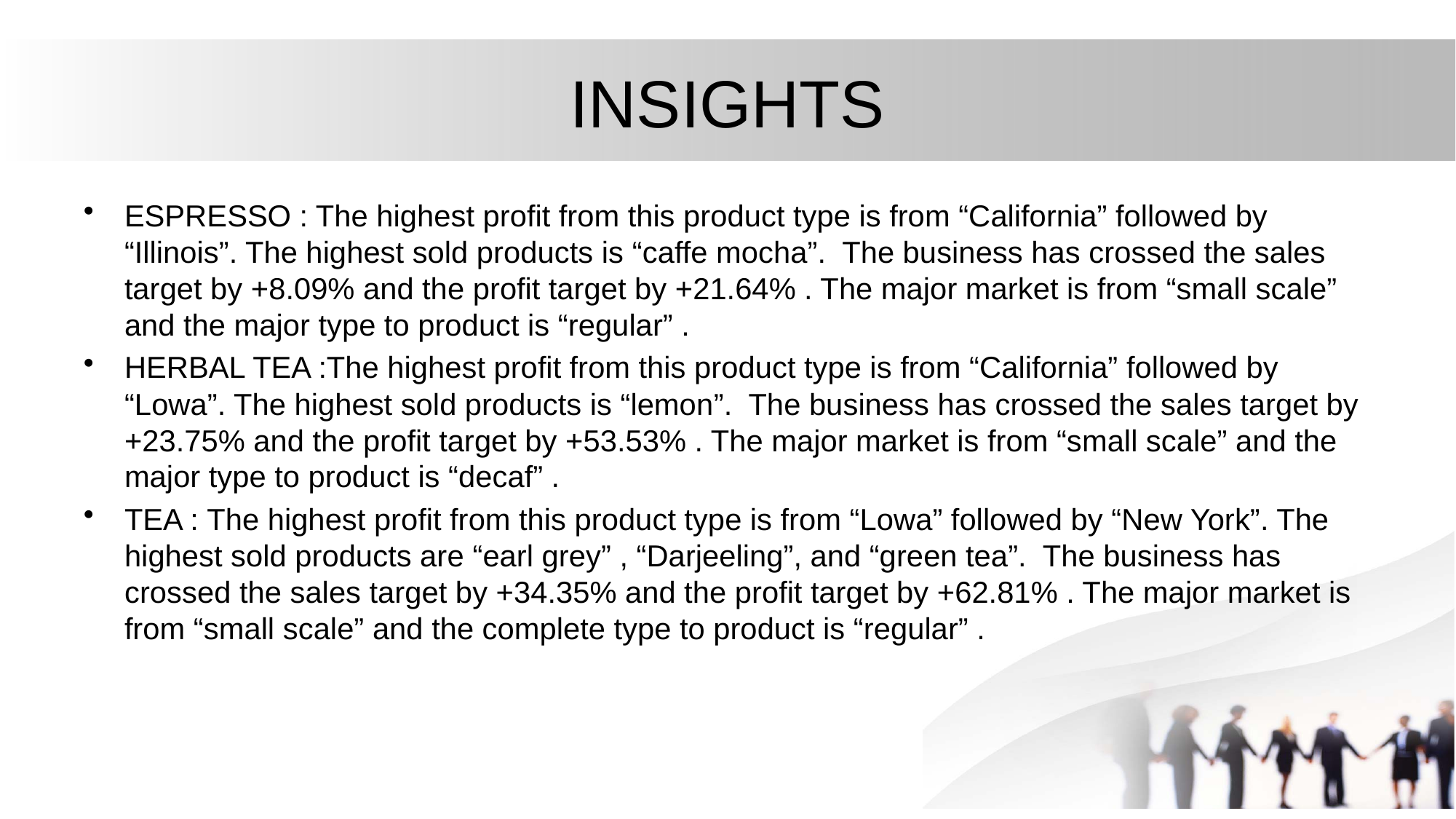

# INSIGHTS
ESPRESSO : The highest profit from this product type is from “California” followed by “Illinois”. The highest sold products is “caffe mocha”.  The business has crossed the sales target by +8.09% and the profit target by +21.64% . The major market is from “small scale” and the major type to product is “regular” .
HERBAL TEA :The highest profit from this product type is from “California” followed by “Lowa”. The highest sold products is “lemon”.  The business has crossed the sales target by +23.75% and the profit target by +53.53% . The major market is from “small scale” and the major type to product is “decaf” .
TEA : The highest profit from this product type is from “Lowa” followed by “New York”. The highest sold products are “earl grey” , “Darjeeling”, and “green tea”.  The business has crossed the sales target by +34.35% and the profit target by +62.81% . The major market is from “small scale” and the complete type to product is “regular” .